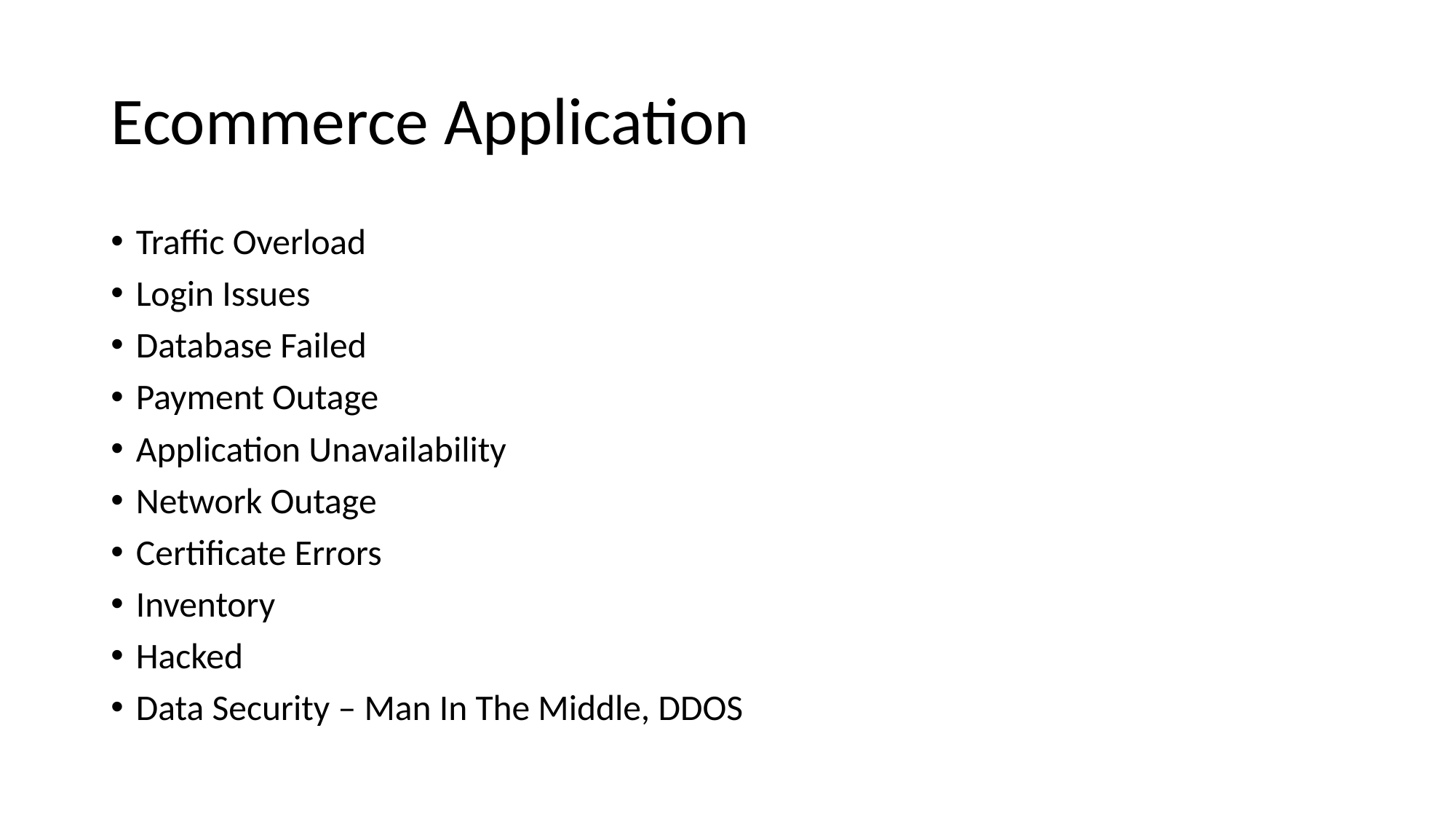

# Ecommerce Application
Traffic Overload
Login Issues
Database Failed
Payment Outage
Application Unavailability
Network Outage
Certificate Errors
Inventory
Hacked
Data Security – Man In The Middle, DDOS